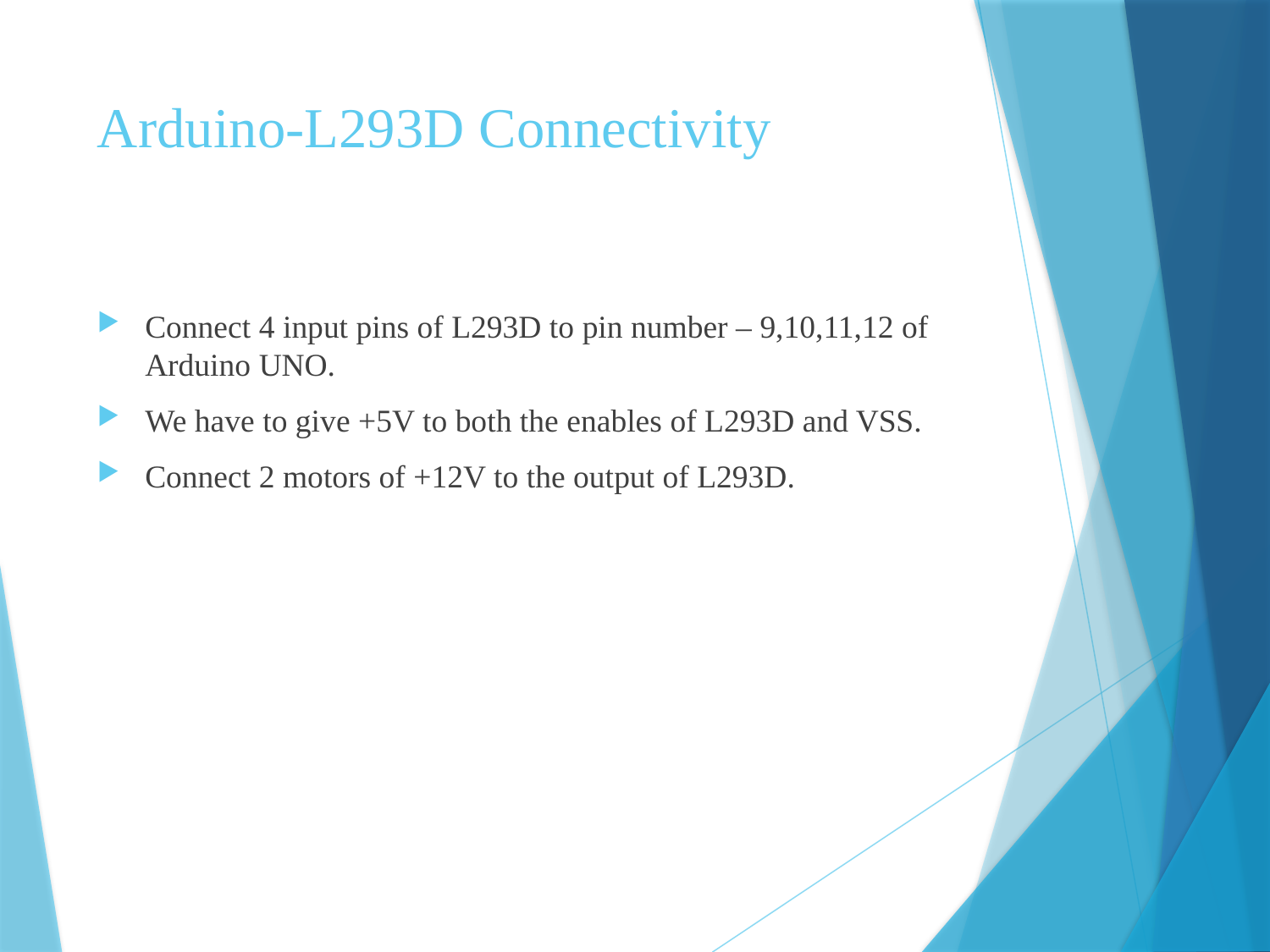

# Arduino-L293D Connectivity
Connect 4 input pins of L293D to pin number – 9,10,11,12 of Arduino UNO.
We have to give +5V to both the enables of L293D and VSS.
Connect 2 motors of +12V to the output of L293D.